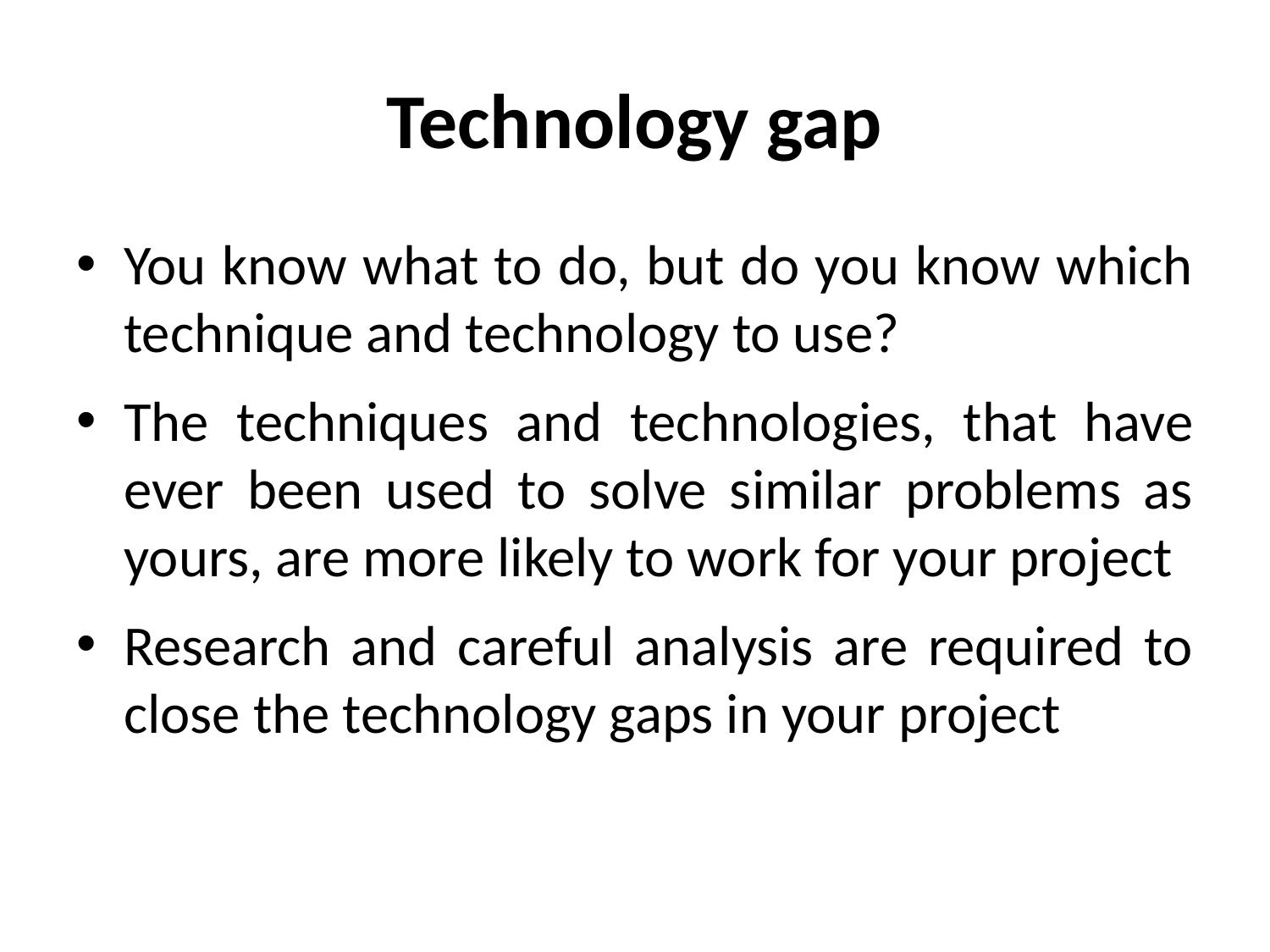

# Technology gap
You know what to do, but do you know which technique and technology to use?
The techniques and technologies, that have ever been used to solve similar problems as yours, are more likely to work for your project
Research and careful analysis are required to close the technology gaps in your project